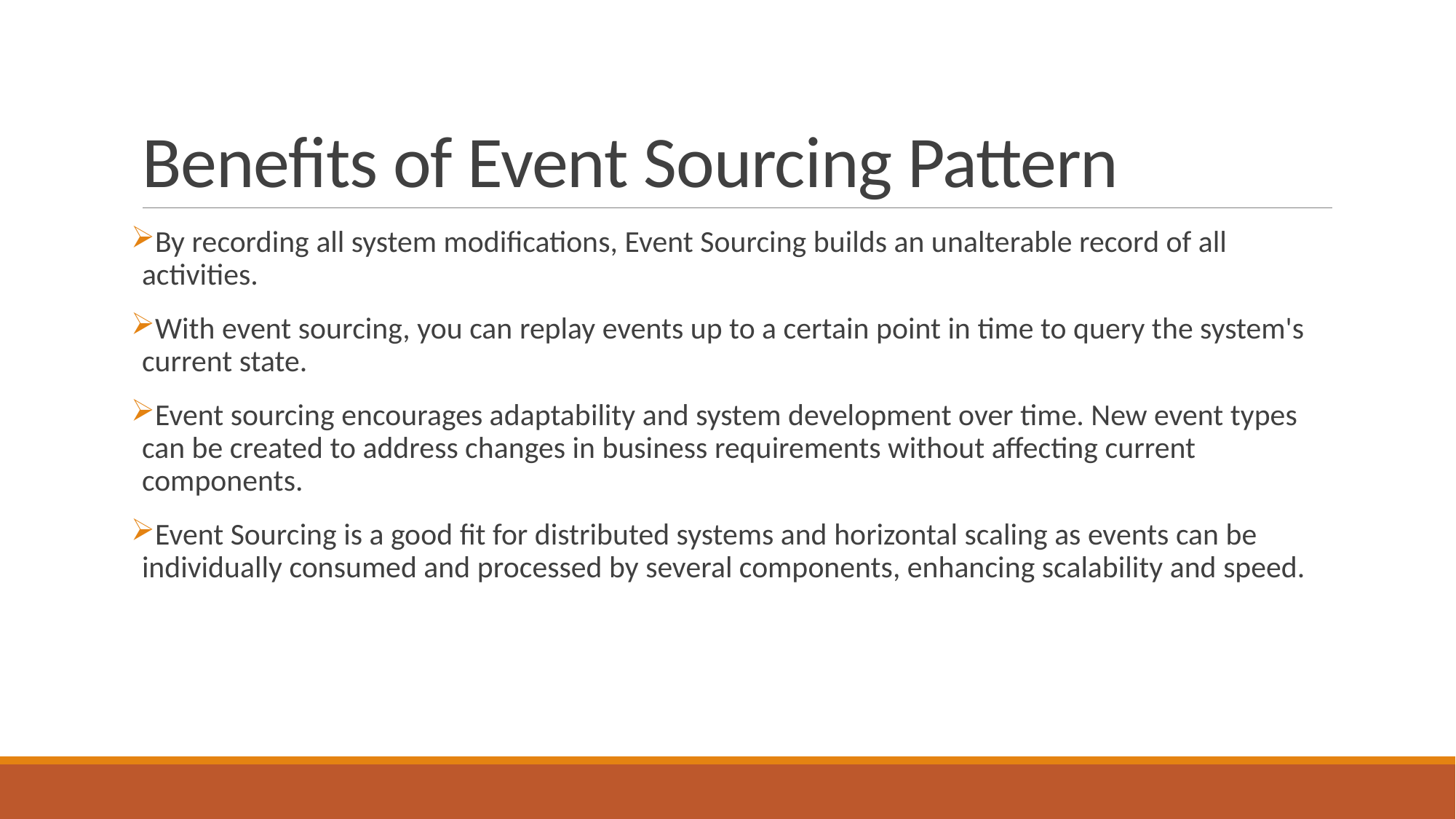

# Benefits of Event Sourcing Pattern
By recording all system modifications, Event Sourcing builds an unalterable record of all activities.
With event sourcing, you can replay events up to a certain point in time to query the system's current state.
Event sourcing encourages adaptability and system development over time. New event types can be created to address changes in business requirements without affecting current components.
Event Sourcing is a good fit for distributed systems and horizontal scaling as events can be individually consumed and processed by several components, enhancing scalability and speed.